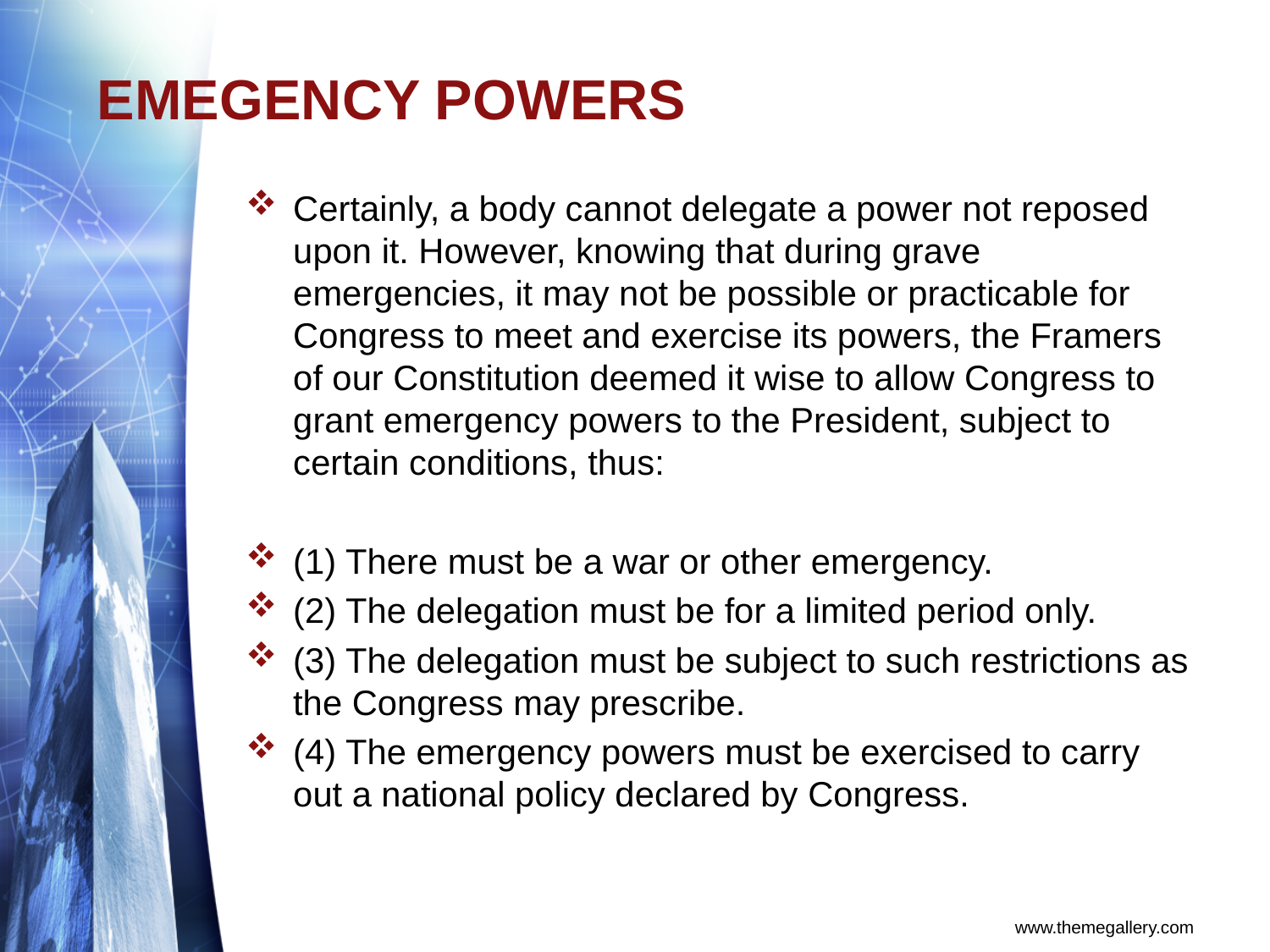

# EMEGENCY POWERS
Certainly, a body cannot delegate a power not reposed upon it. However, knowing that during grave emergencies, it may not be possible or practicable for Congress to meet and exercise its powers, the Framers of our Constitution deemed it wise to allow Congress to grant emergency powers to the President, subject to certain conditions, thus:

(1) There must be a war or other emergency.
(2) The delegation must be for a limited period only.
(3) The delegation must be subject to such restrictions as the Congress may prescribe.
(4) The emergency powers must be exercised to carry out a national policy declared by Congress.
www.themegallery.com